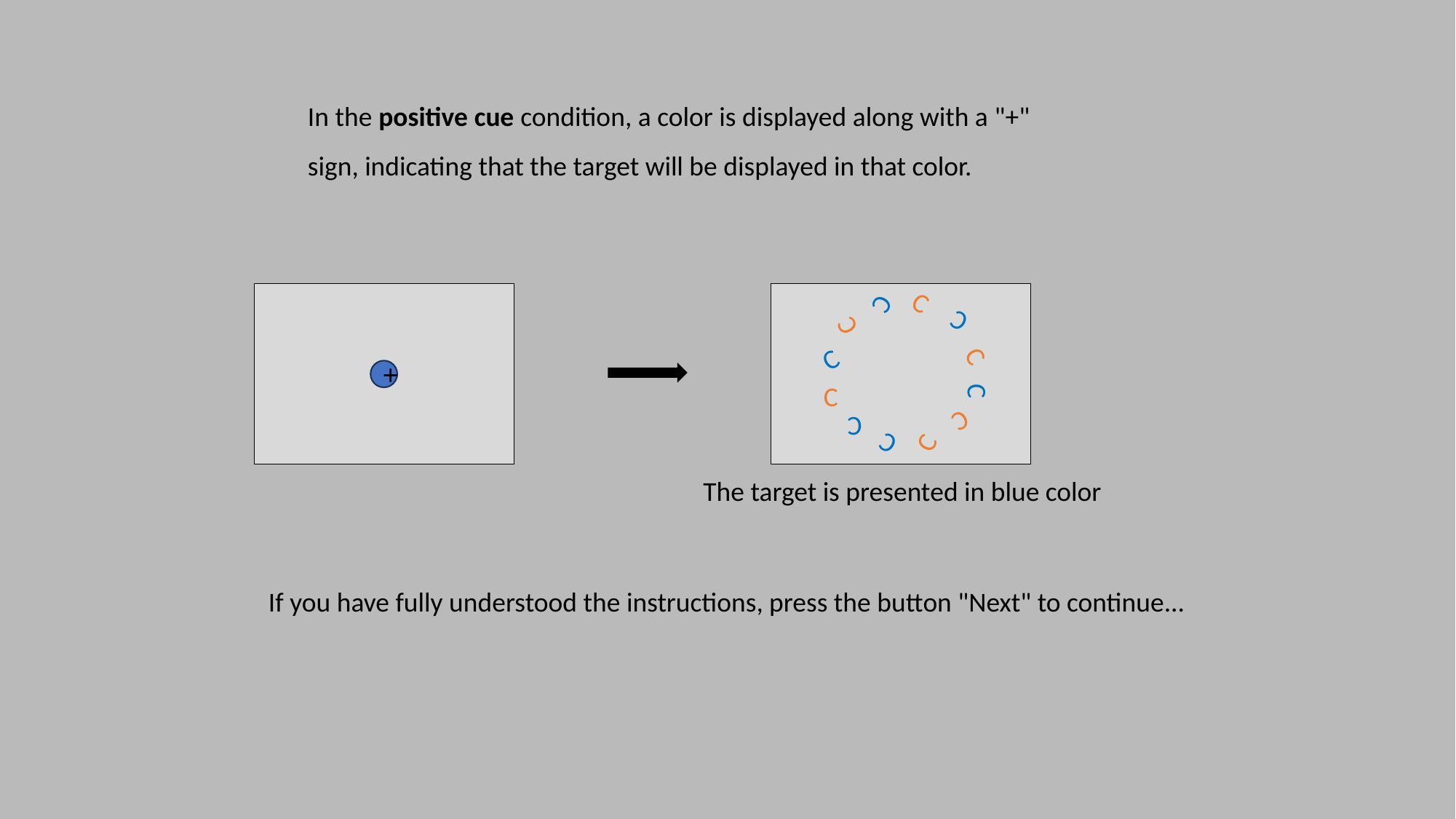

In the positive cue condition, a color is displayed along with a "+" sign, indicating that the target will be displayed in that color.

C
C
C
C
C
C
C
C
C
C
C
C
+

The target is presented in blue color
If you have fully understood the instructions, press the button "Next" to continue...